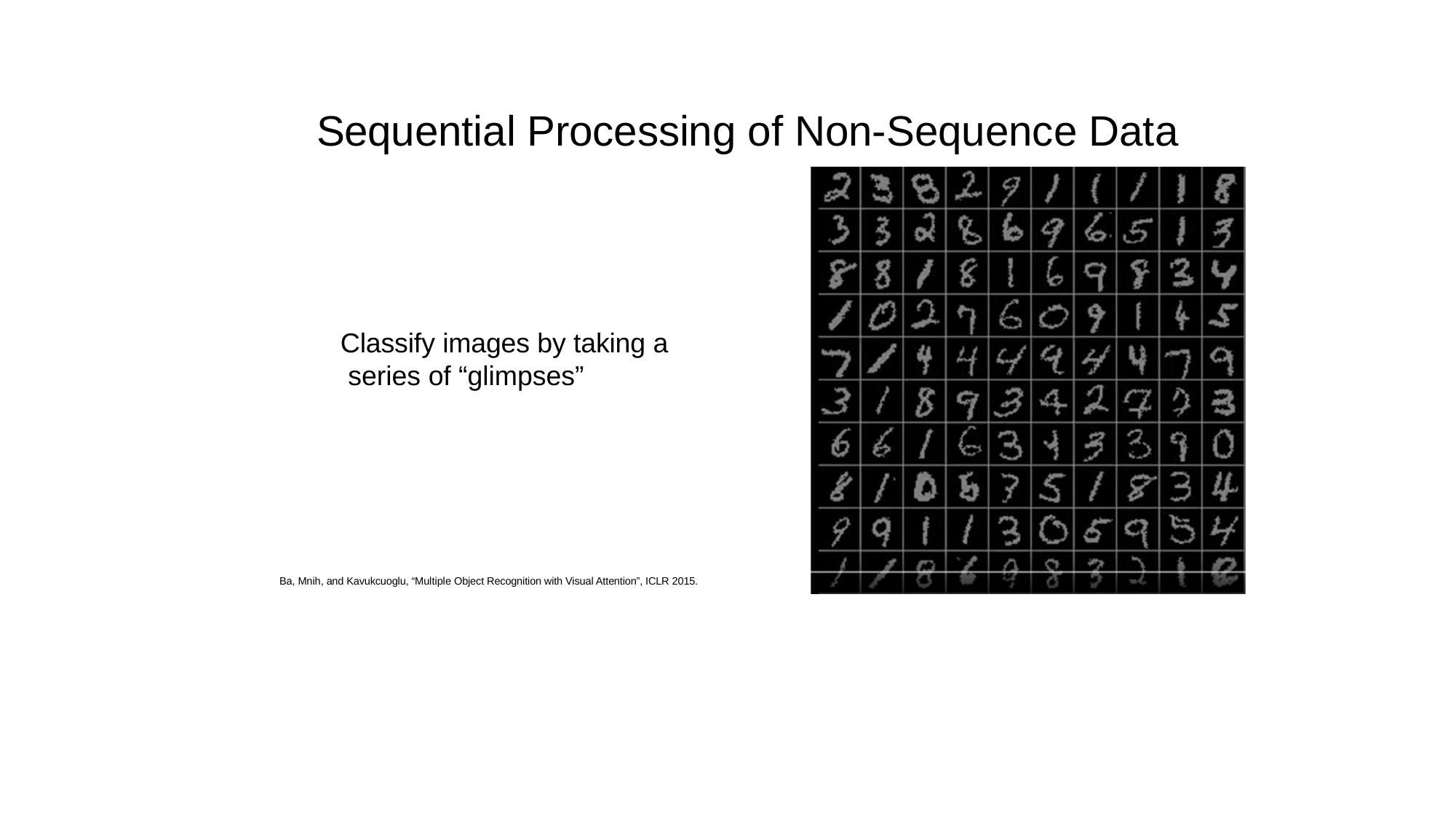

Sequential Processing of Non-Sequence Data

Classify images by taking a  series of “glimpses”
Ba, Mnih, and Kavukcuoglu, “Multiple Object Recognition with Visual Attention”, ICLR 2015.